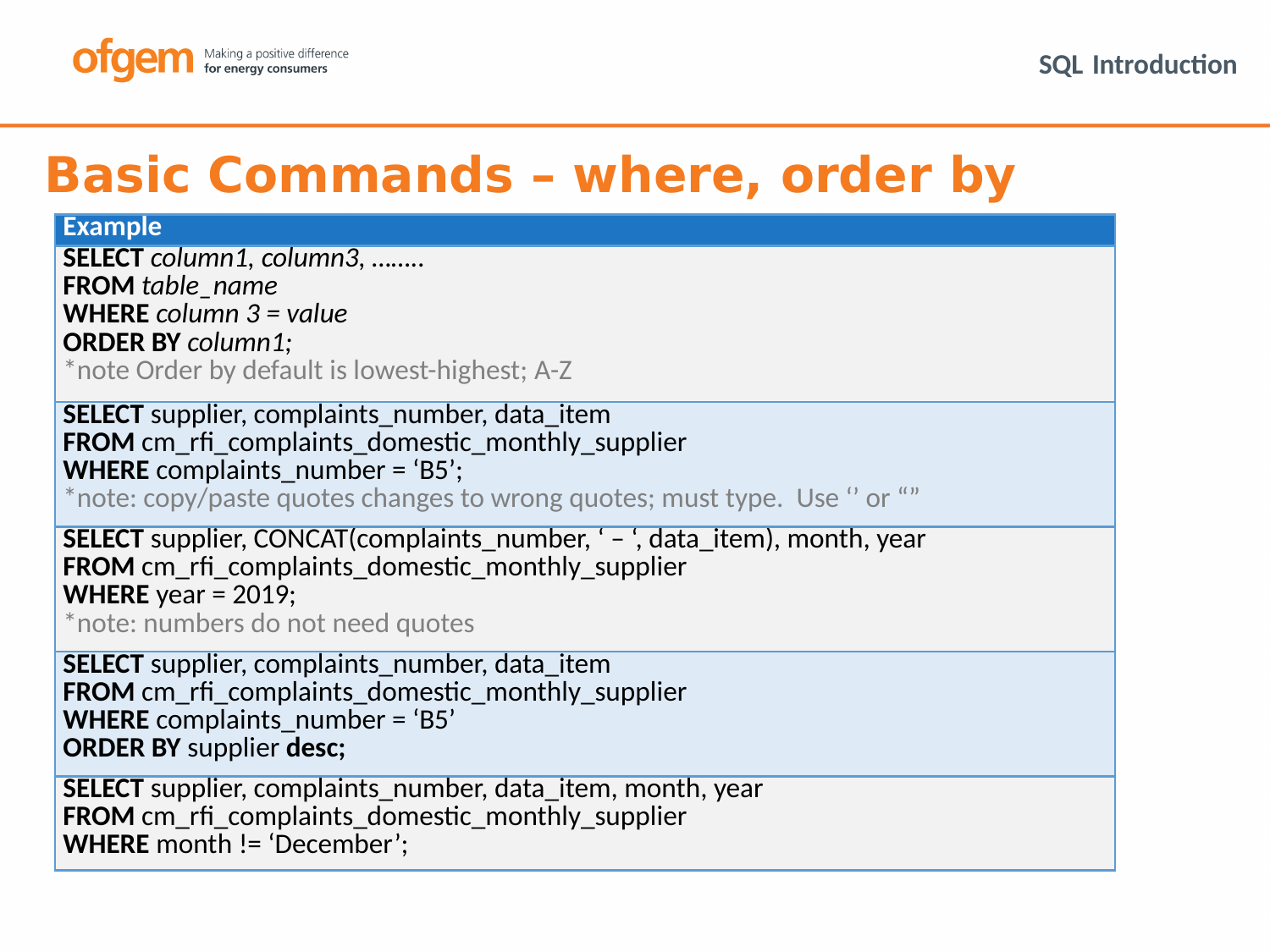

# SQL Introduction
Basic Commands – where, order by

| Example |
| --- |
| SELECT column1, column3, …….. FROM table\_name WHERE column 3 = value ORDER BY column1; \*note Order by default is lowest-highest; A-Z |
| SELECT supplier, complaints\_number, data\_item FROM cm\_rfi\_complaints\_domestic\_monthly\_supplier WHERE complaints\_number = ‘B5’; \*note: copy/paste quotes changes to wrong quotes; must type. Use ‘’ or “” |
| SELECT supplier, CONCAT(complaints\_number, ‘ – ‘, data\_item), month, year FROM cm\_rfi\_complaints\_domestic\_monthly\_supplier WHERE year = 2019; \*note: numbers do not need quotes |
| SELECT supplier, complaints\_number, data\_item FROM cm\_rfi\_complaints\_domestic\_monthly\_supplier WHERE complaints\_number = ‘B5’ ORDER BY supplier desc; |
| SELECT supplier, complaints\_number, data\_item, month, year FROM cm\_rfi\_complaints\_domestic\_monthly\_supplier WHERE month != ‘December’; |